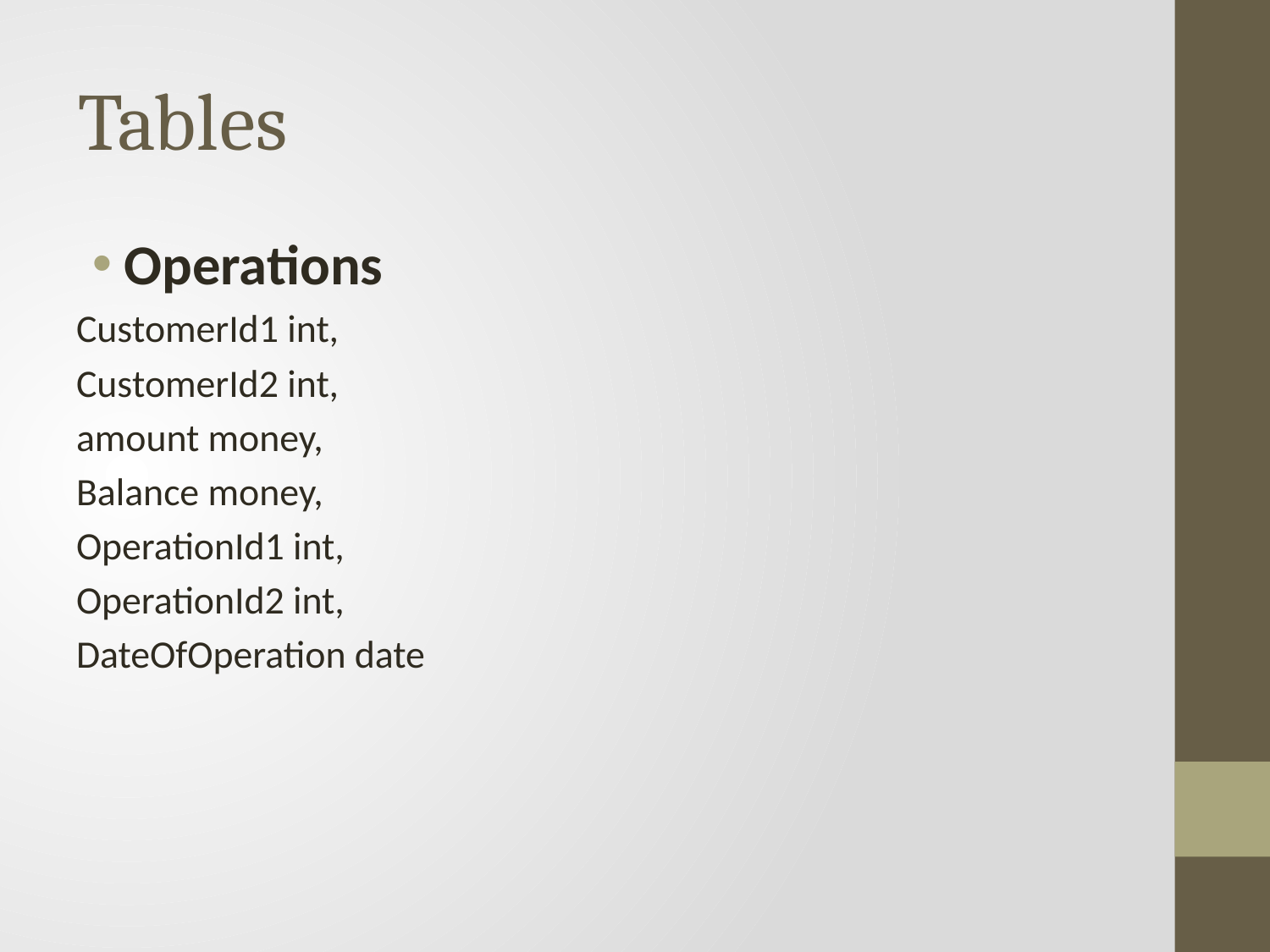

# Tables
Operations
CustomerId1 int,
CustomerId2 int,
amount money,
Balance money,
OperationId1 int,
OperationId2 int,
DateOfOperation date